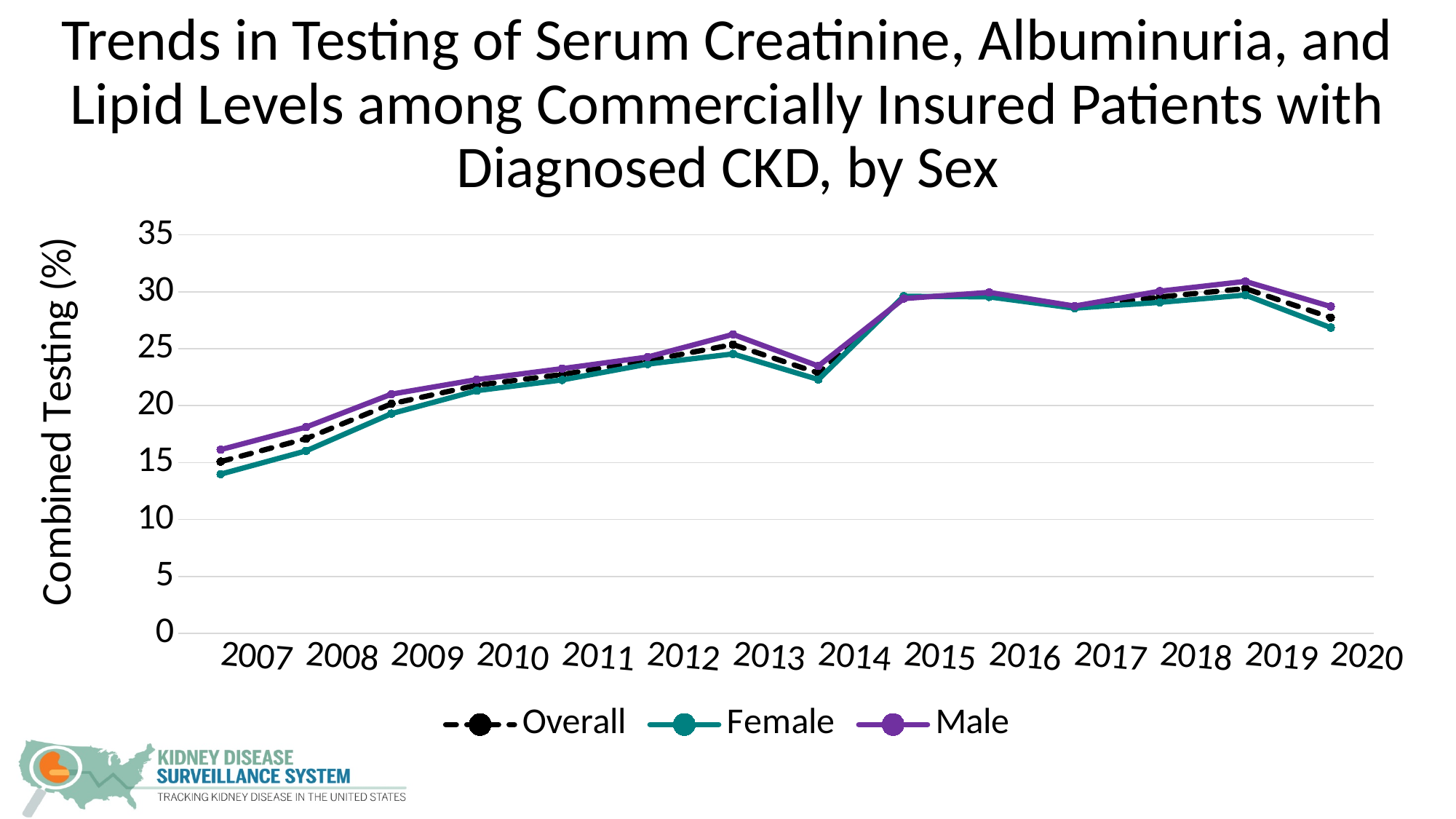

# Trends in Testing of Serum Creatinine, Albuminuria, and Lipid Levels among Commercially Insured Patients with Diagnosed CKD, by Sex

### Chart

| Category | Overall | Female | Male |
|---|---|---|---|
| 2007 | 15.084376076225462 | 13.982884509696161 | 16.13168109883547 |
| 2008 | 17.100246150876007 | 16.025067144136077 | 18.113632102006374 |
| 2009 | 20.1578064647286 | 19.296762958410163 | 21.005648577768813 |
| 2010 | 21.79236397884518 | 21.31276337404471 | 22.28592429253951 |
| 2011 | 22.73743387707222 | 22.255443334954652 | 23.250712207309455 |
| 2012 | 23.94180383453548 | 23.642623924013062 | 24.264922741552862 |
| 2013 | 25.365259315812043 | 24.54031616172811 | 26.255422315478196 |
| 2014 | 22.862401090339297 | 22.290080172912113 | 23.47775175644028 |
| 2015 | 29.506525444173796 | 29.603826867050646 | 29.400171030663355 |
| 2016 | 29.736362567599343 | 29.547168961596054 | 29.943051130982397 |
| 2017 | 28.64465048036025 | 28.554851446354164 | 28.741107055271826 |
| 2018 | 29.540638749966845 | 29.067977950033303 | 30.052516397945997 |
| 2019 | 30.28405548532409 | 29.708130399232108 | 30.90767244852656 |
| 2020 | 27.73091820577753 | 26.848707150296608 | 28.701769742771962 |